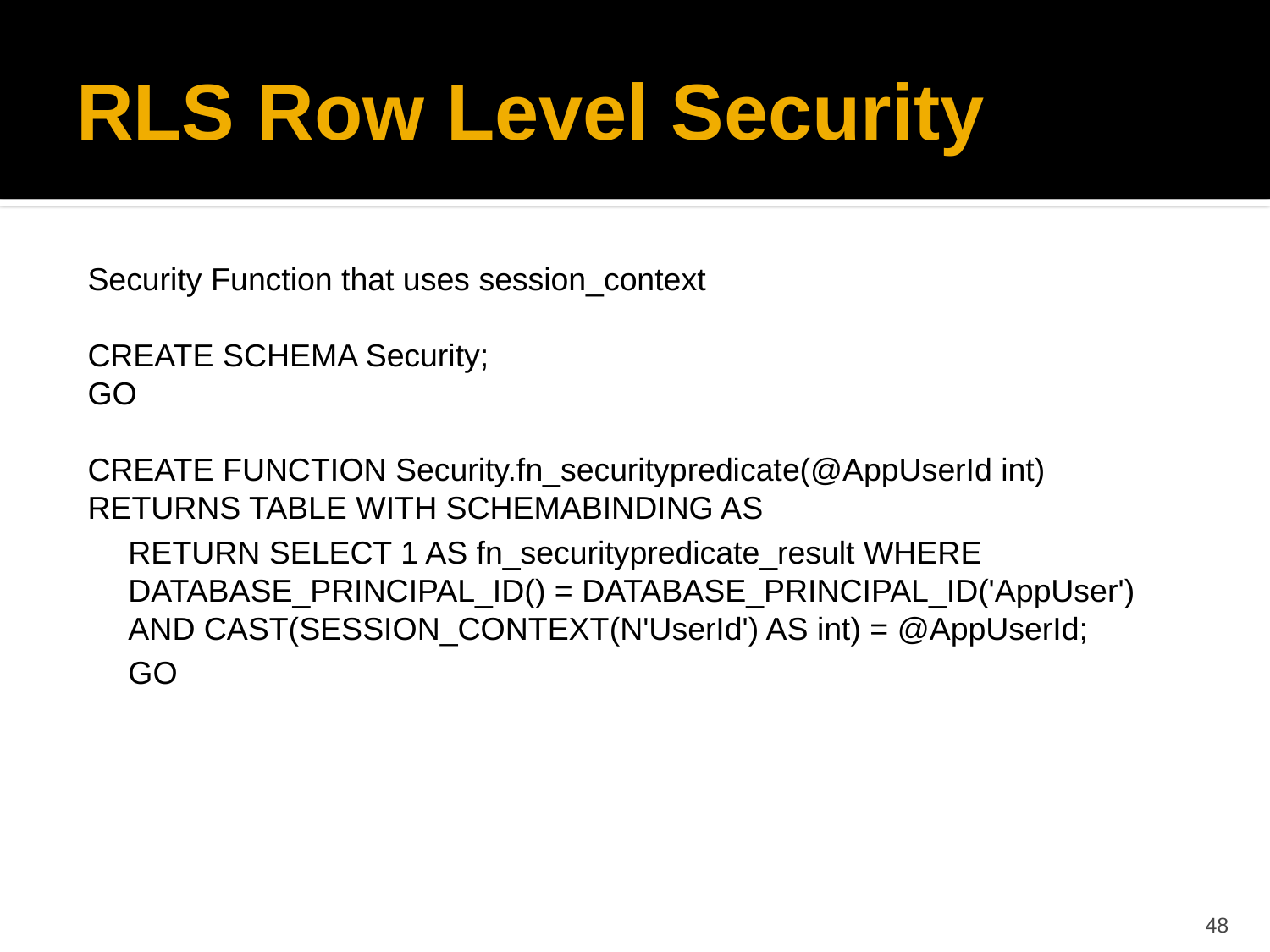

# RLS Row Level Security
Security Function that uses session_context

CREATE SCHEMA Security;
GO

CREATE FUNCTION Security.fn_securitypredicate(@AppUserId int)
RETURNS TABLE WITH SCHEMABINDING AS
RETURN SELECT 1 AS fn_securitypredicate_result WHERE DATABASE_PRINCIPAL_ID() = DATABASE_PRINCIPAL_ID('AppUser') AND CAST(SESSION_CONTEXT(N'UserId') AS int) = @AppUserId;
GO
48